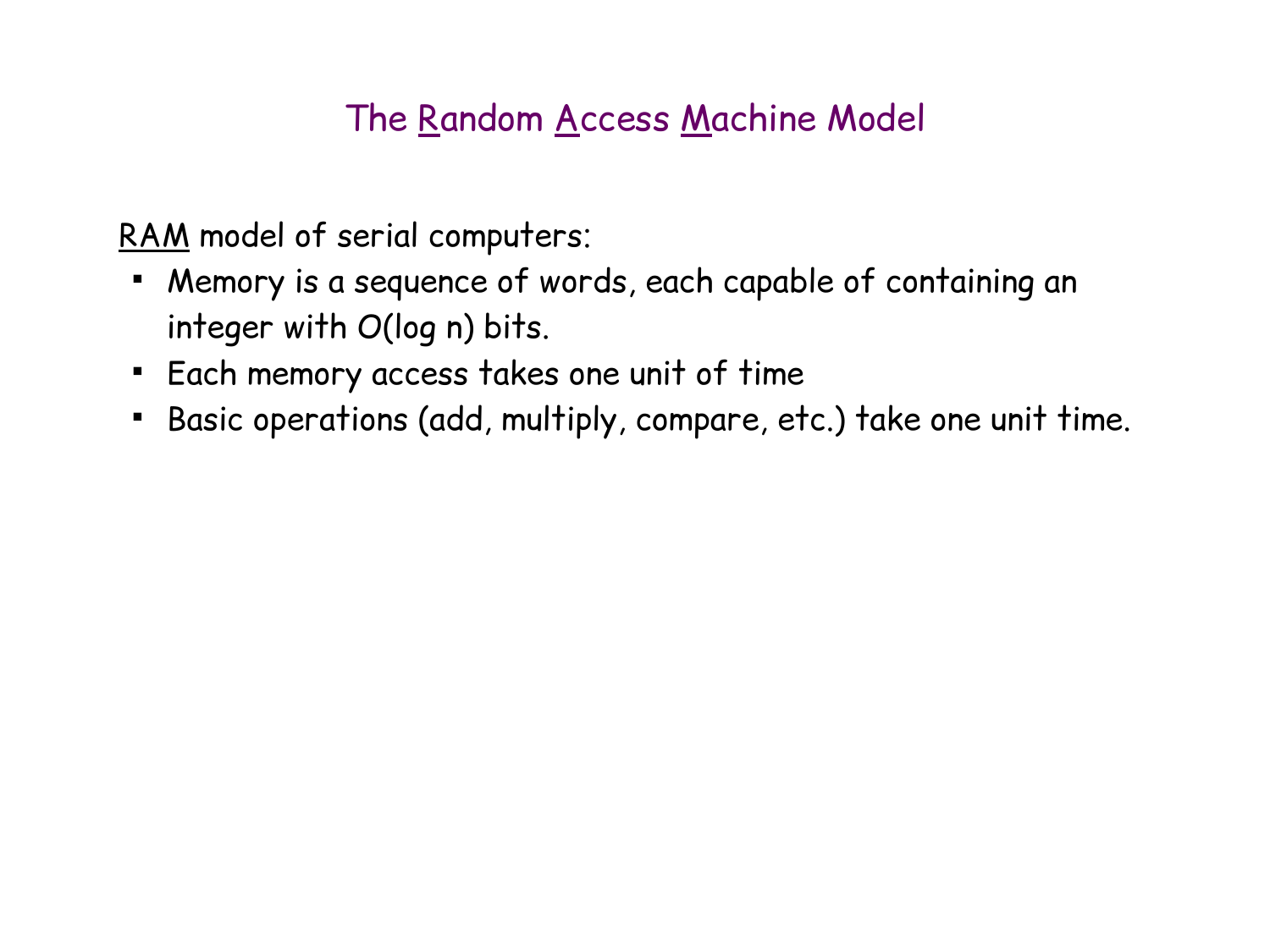

# The Random Access Machine Model
RAM model of serial computers:
Memory is a sequence of words, each capable of containing an integer with O(log n) bits.
Each memory access takes one unit of time
Basic operations (add, multiply, compare, etc.) take one unit time.